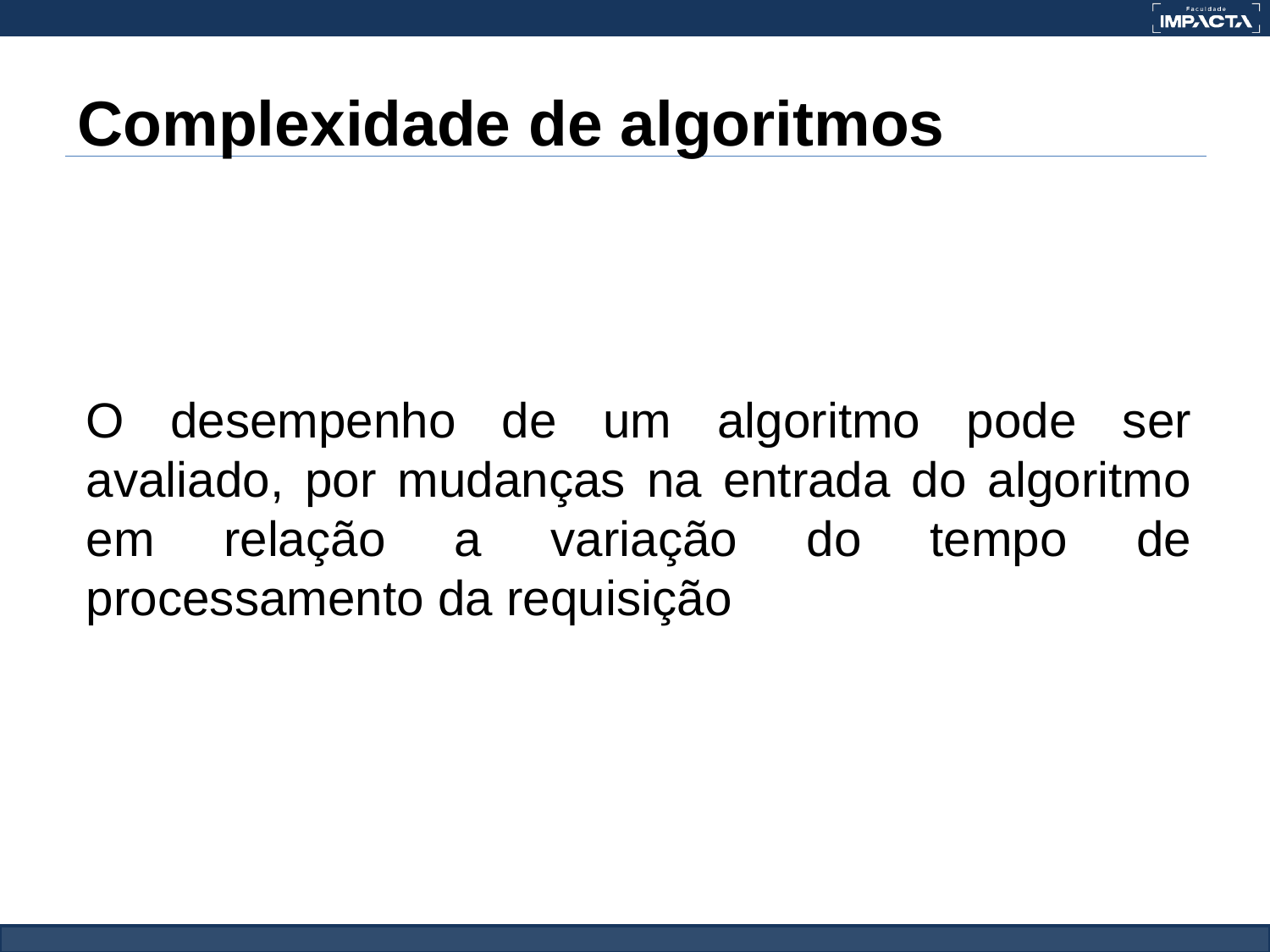

# Complexidade de algoritmos
O desempenho de um algoritmo pode ser avaliado, por mudanças na entrada do algoritmo em relação a variação do tempo de processamento da requisição